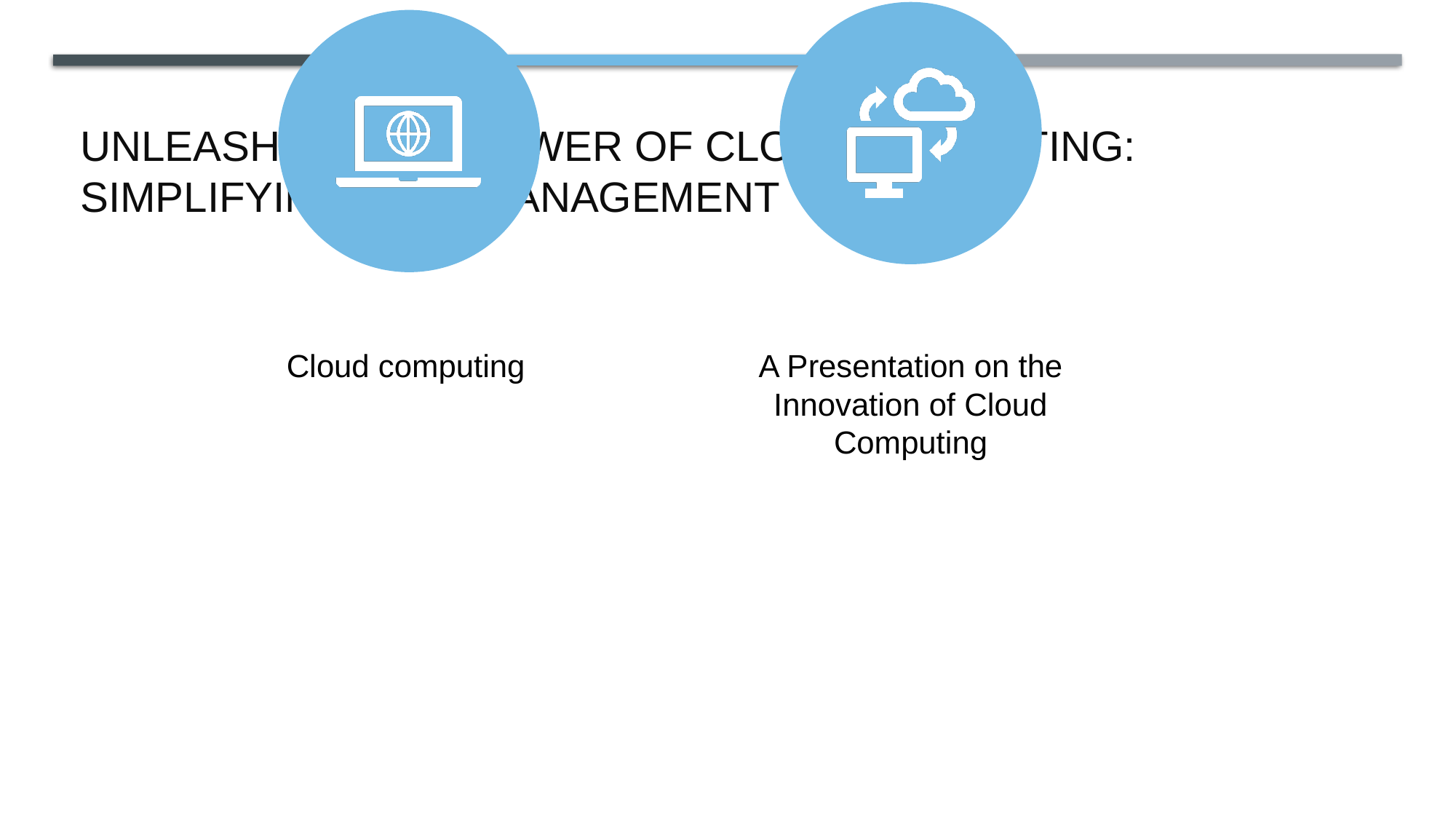

# Unleashing the Power of Cloud Computing: Simplifying Data Management
Cloud computing
A Presentation on the Innovation of Cloud Computing